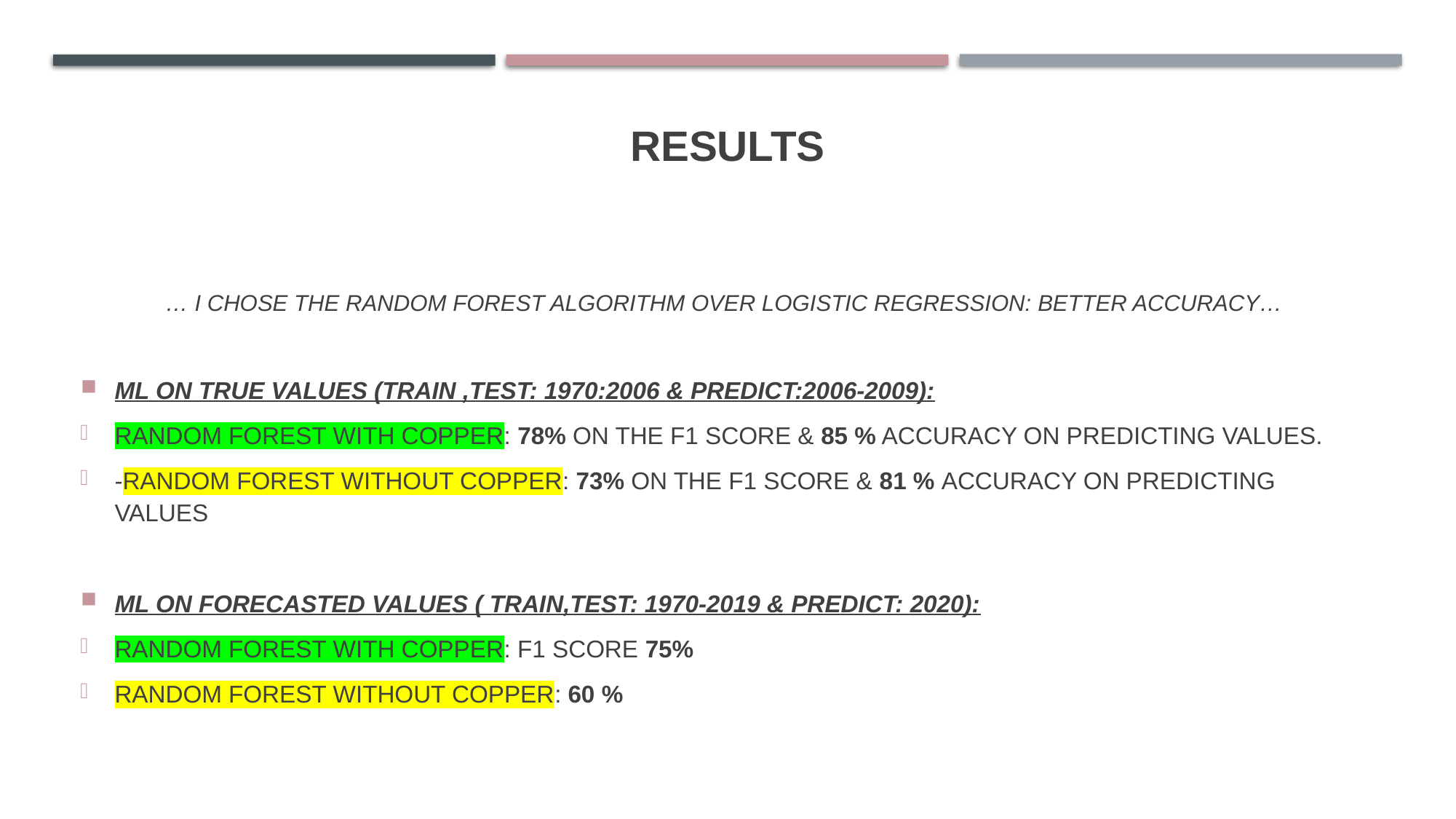

# Results
… I CHOSE THE RANDOM FOREST ALGORITHM OVER LOGISTIC REGRESSION: BETTER ACCURACY…

ML ON TRUE VALUES (TRAIN ,TEST: 1970:2006 & PREDICT:2006-2009):
RANDOM FOREST WITH COPPER: 78% ON THE F1 SCORE & 85 % ACCURACY ON PREDICTING VALUES.
-RANDOM FOREST WITHOUT COPPER: 73% ON THE F1 SCORE & 81 % ACCURACY ON PREDICTING VALUES

ML ON FORECASTED VALUES ( TRAIN,TEST: 1970-2019 & PREDICT: 2020):
RANDOM FOREST WITH COPPER: F1 SCORE 75%
RANDOM FOREST WITHOUT COPPER: 60 %